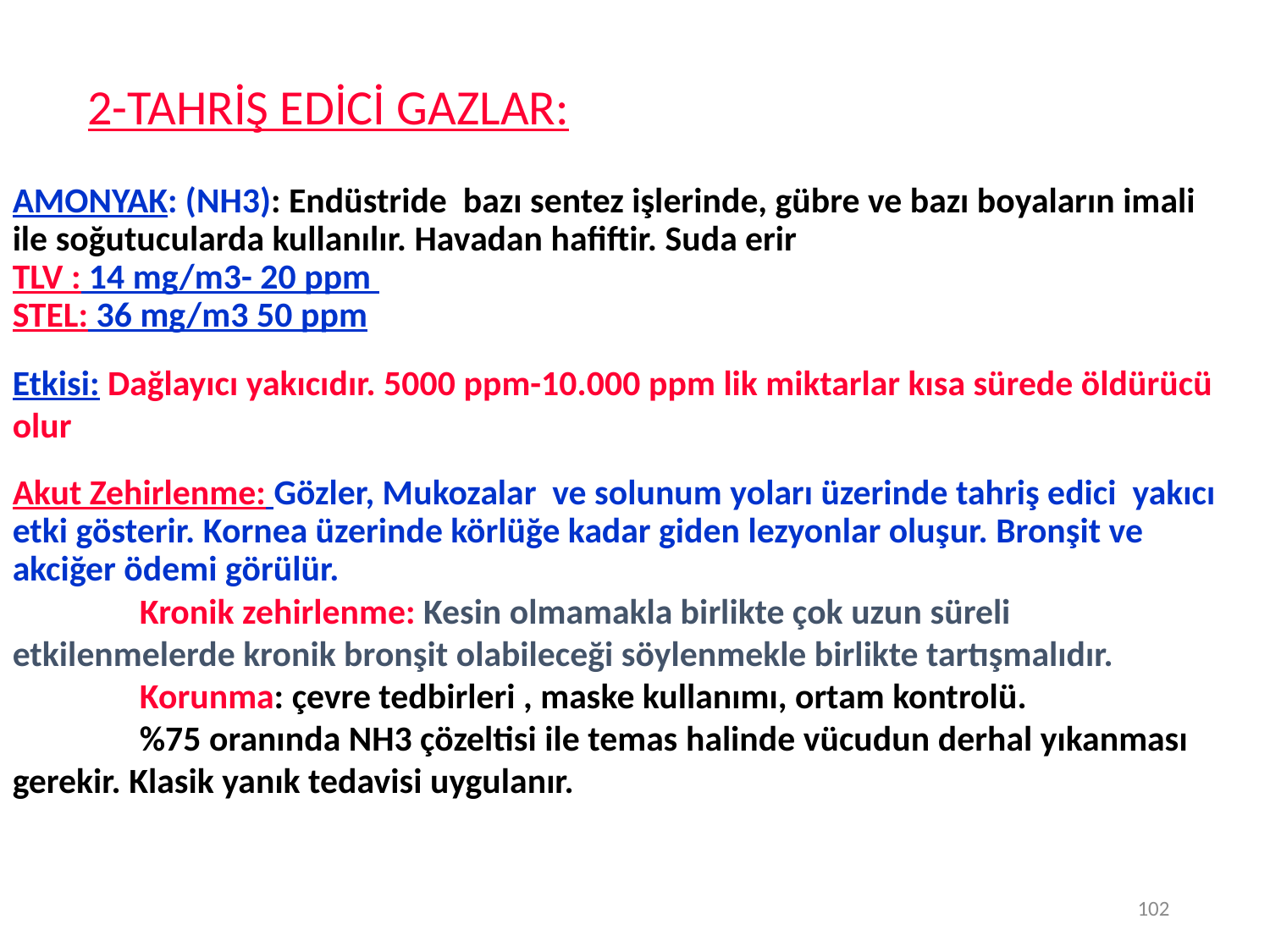

# 2-TAHRİŞ EDİCİ GAZLAR:
AMONYAK: (NH3): Endüstride  bazı sentez işlerinde, gübre ve bazı boyaların imali ile soğutucularda kullanılır. Havadan hafiftir. Suda erir
TLV : 14 mg/m3- 20 ppm
STEL: 36 mg/m3 50 ppm

Etkisi: Dağlayıcı yakıcıdır. 5000 ppm-10.000 ppm lik miktarlar kısa sürede öldürücü olur

Akut Zehirlenme: Gözler, Mukozalar  ve solunum yoları üzerinde tahriş edici  yakıcı etki gösterir. Kornea üzerinde körlüğe kadar giden lezyonlar oluşur. Bronşit ve akciğer ödemi görülür.
	Kronik zehirlenme: Kesin olmamakla birlikte çok uzun süreli etkilenmelerde kronik bronşit olabileceği söylenmekle birlikte tartışmalıdır.
 	Korunma: çevre tedbirleri , maske kullanımı, ortam kontrolü.
	%75 oranında NH3 çözeltisi ile temas halinde vücudun derhal yıkanması gerekir. Klasik yanık tedavisi uygulanır.

102